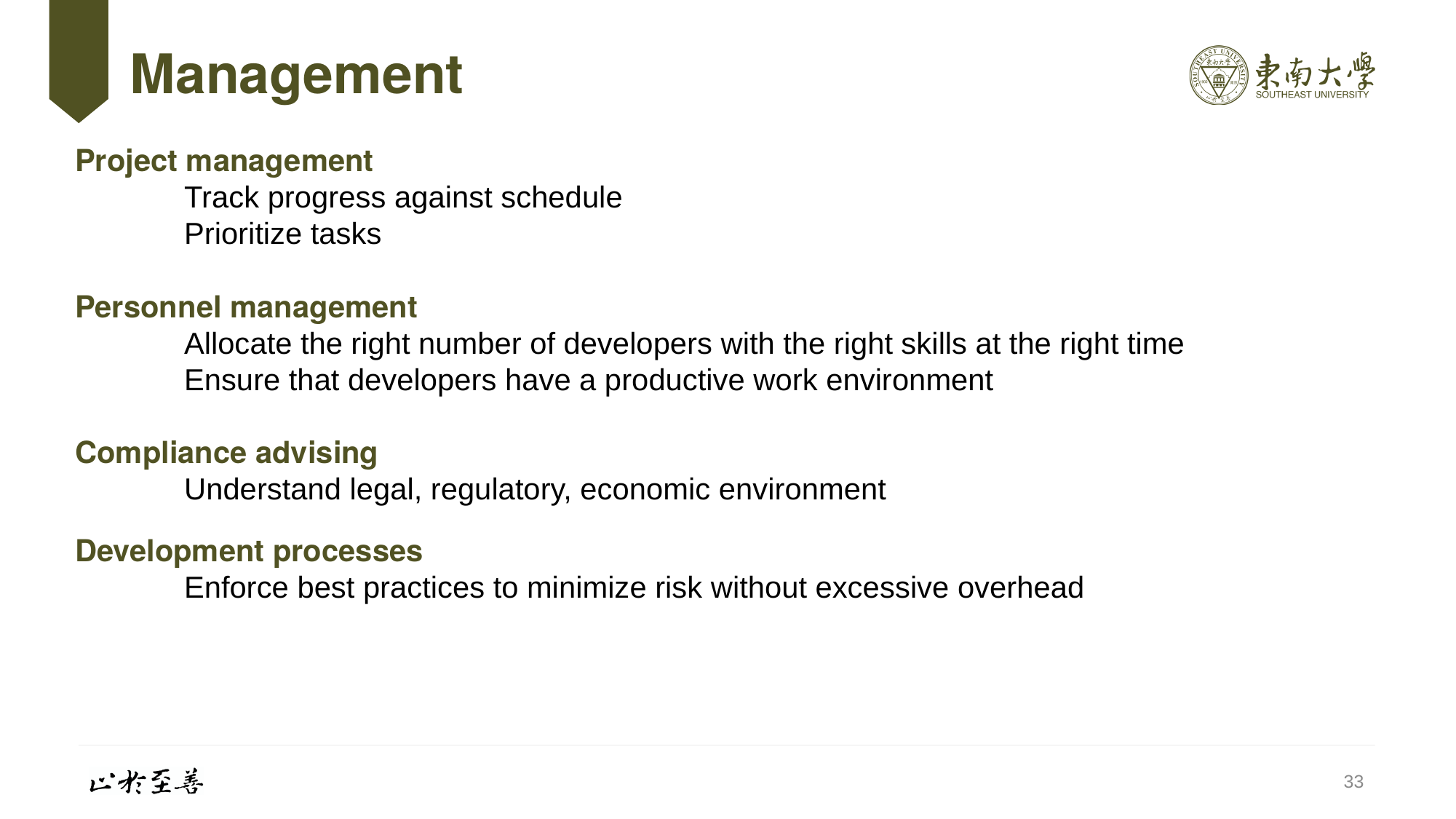

# Management
Project management
	Track progress against schedule
	Prioritize tasks

Personnel management
	Allocate the right number of developers with the right skills at the right time
	Ensure that developers have a productive work environment

Compliance advising
	Understand legal, regulatory, economic environment

Development processes
	Enforce best practices to minimize risk without excessive overhead
33